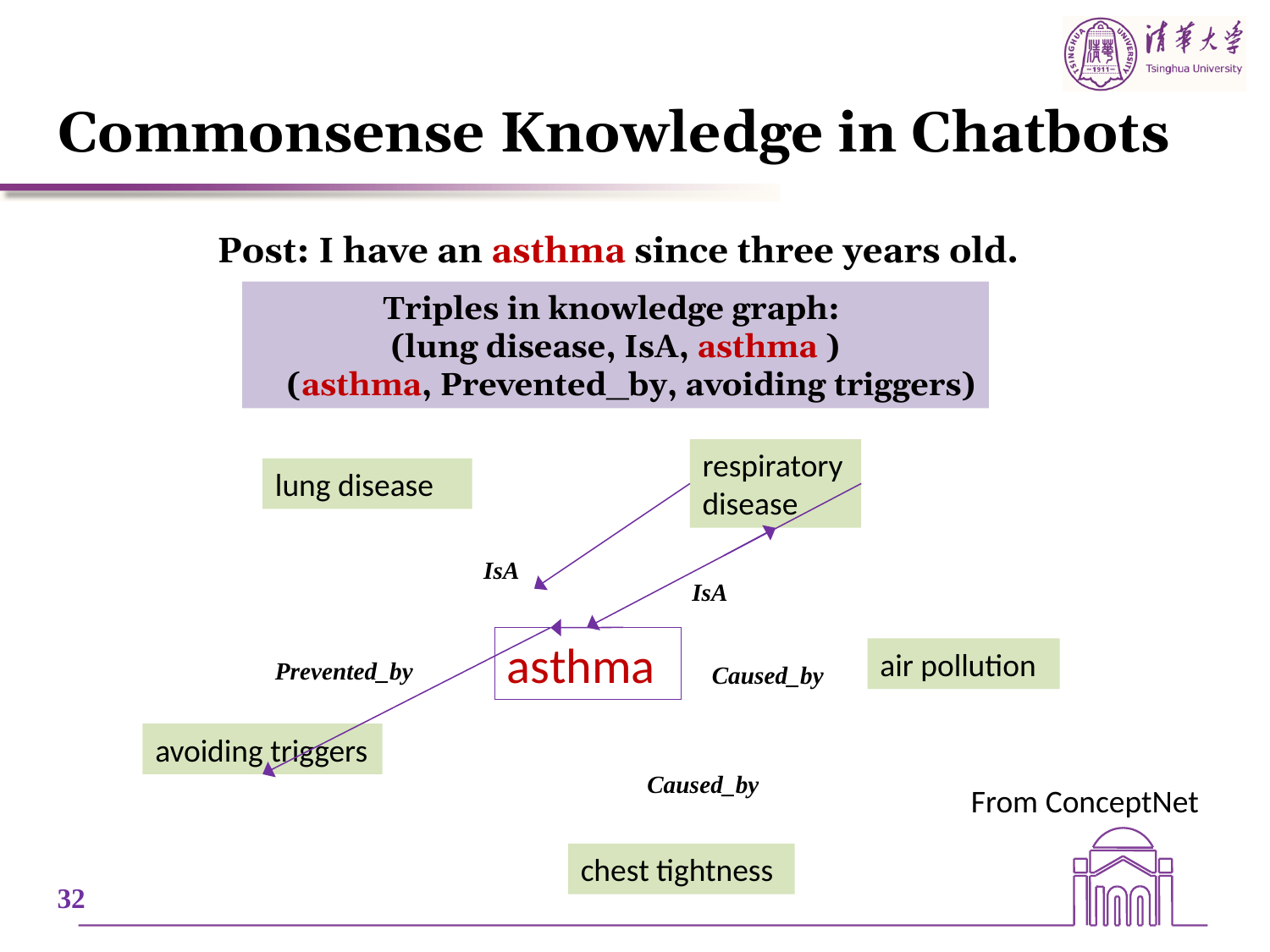

Commonsense Knowledge in Chatbots
Post: I have an asthma since three years old.
Triples in knowledge graph:
(lung disease, IsA, asthma )
    (asthma, Prevented_by, avoiding triggers)
respiratory disease
lung disease
IsA
IsA
asthma
air pollution
Prevented_by
Caused_by
avoiding triggers
Caused_by
From ConceptNet
chest tightness